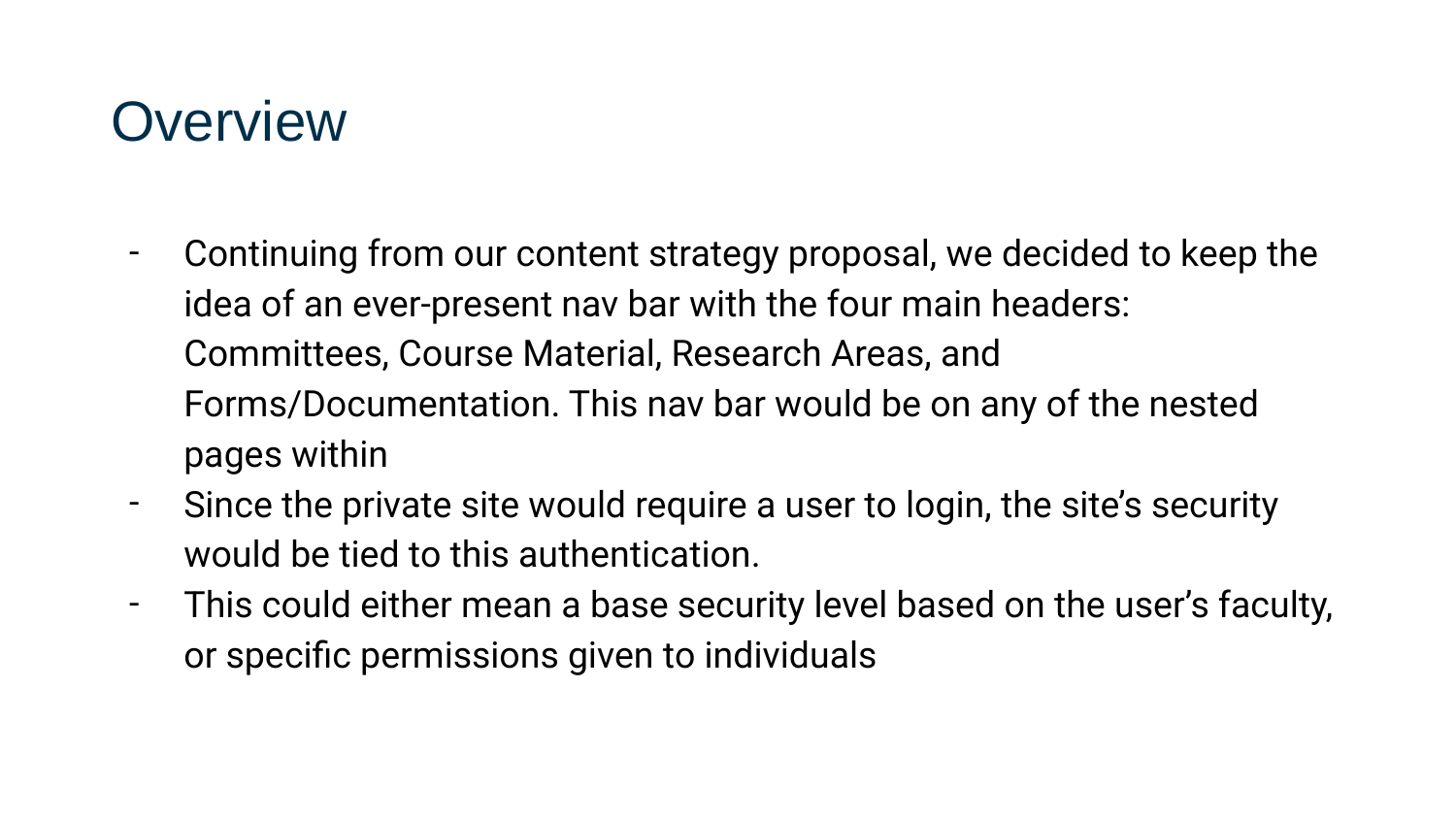

# Overview
Continuing from our content strategy proposal, we decided to keep the idea of an ever-present nav bar with the four main headers: Committees, Course Material, Research Areas, and Forms/Documentation. This nav bar would be on any of the nested pages within
Since the private site would require a user to login, the site’s security would be tied to this authentication.
This could either mean a base security level based on the user’s faculty, or specific permissions given to individuals